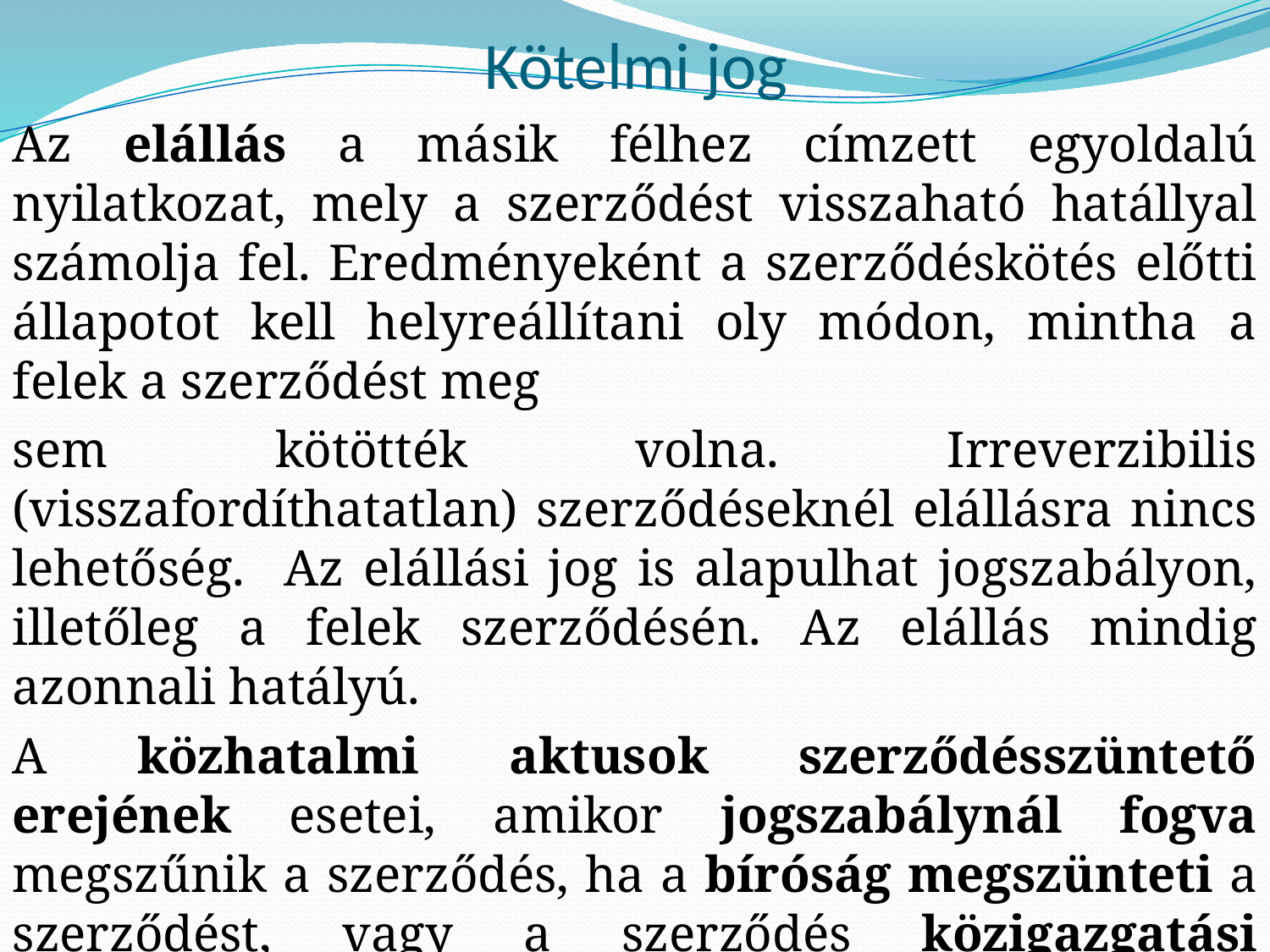

# Kötelmi jog
Az elállás a másik félhez címzett egyoldalú nyilatkozat, mely a szerződést visszaható hatállyal számolja fel. Eredményeként a szerződéskötés előtti állapotot kell helyreállítani oly módon, mintha a felek a szerződést meg
sem kötötték volna. Irreverzibilis (visszafordíthatatlan) szerződéseknél elállásra nincs lehetőség.  Az elállási jog is alapulhat jogszabályon, illetőleg a felek szerződésén. Az elállás mindig azonnali hatályú.
A közhatalmi aktusok szerződésszüntető erejének esetei, amikor jogszabálynál fogva megszűnik a szerződés, ha a bíróság megszünteti a szerződést, vagy a szerződés közigazgatási határozat alapján szűnik meg.